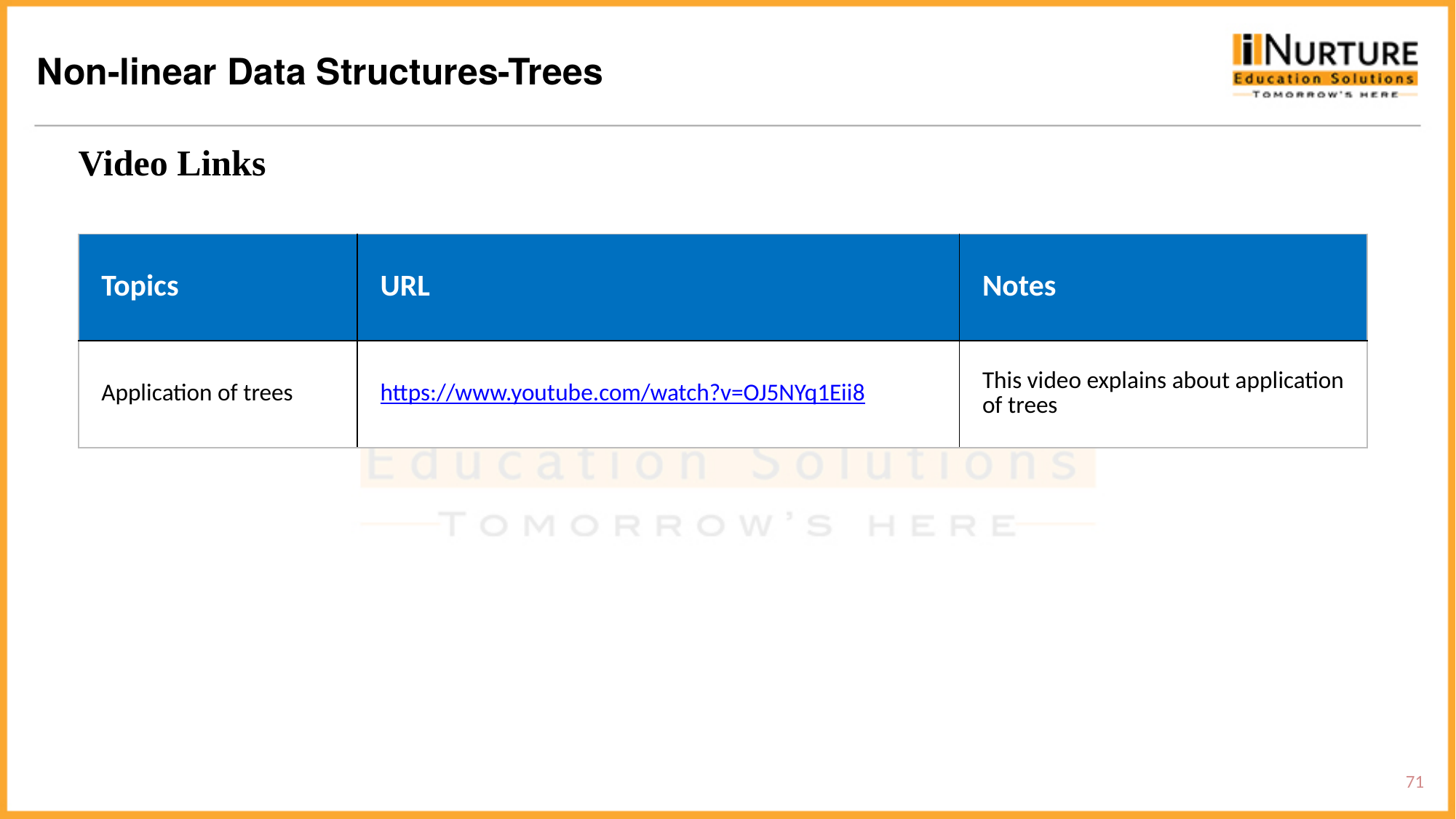

Non-linear Data Structures-Trees
Video Links
| Topics | URL | Notes |
| --- | --- | --- |
| Application of trees | https://www.youtube.com/watch?v=OJ5NYq1Eii8 | This video explains about application of trees |
71